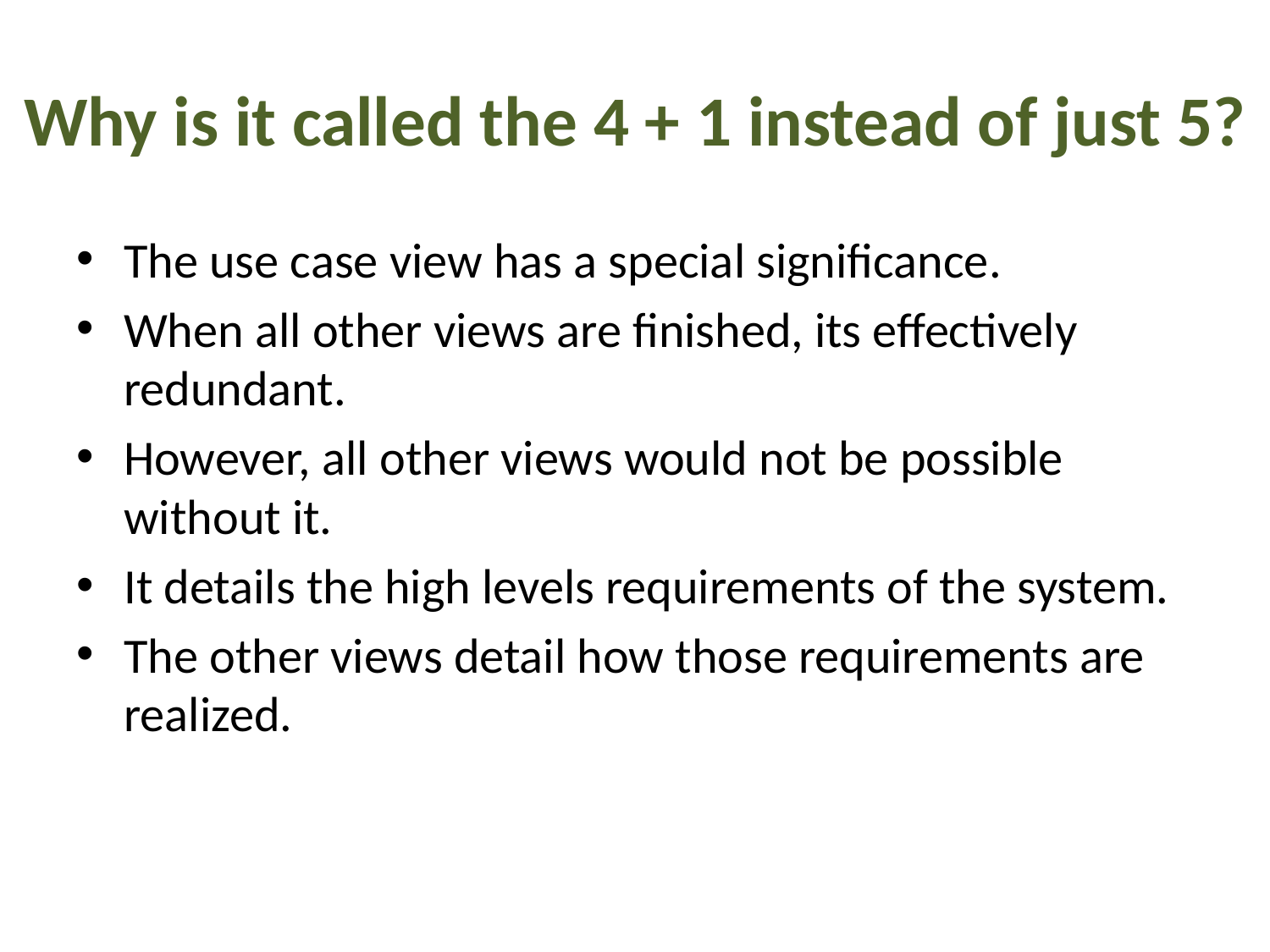

# Why is it called the 4 + 1 instead of just 5?
The use case view has a special significance.
When all other views are finished, its effectively redundant.
However, all other views would not be possible without it.
It details the high levels requirements of the system.
The other views detail how those requirements are realized.